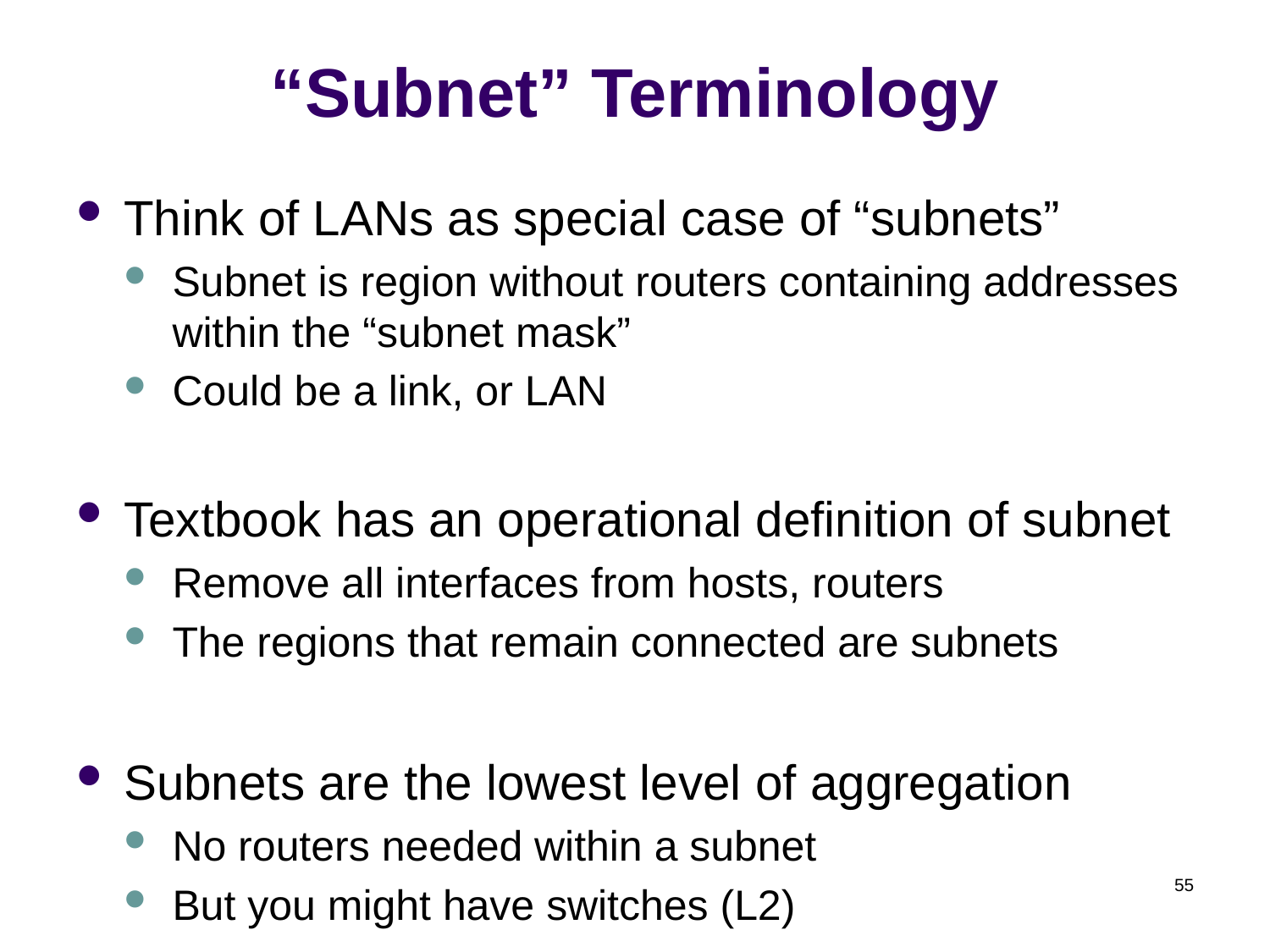

# “Subnet” Terminology
Think of LANs as special case of “subnets”
Subnet is region without routers containing addresses within the “subnet mask”
Could be a link, or LAN

Textbook has an operational definition of subnet
Remove all interfaces from hosts, routers
The regions that remain connected are subnets

Subnets are the lowest level of aggregation
No routers needed within a subnet
But you might have switches (L2)

55